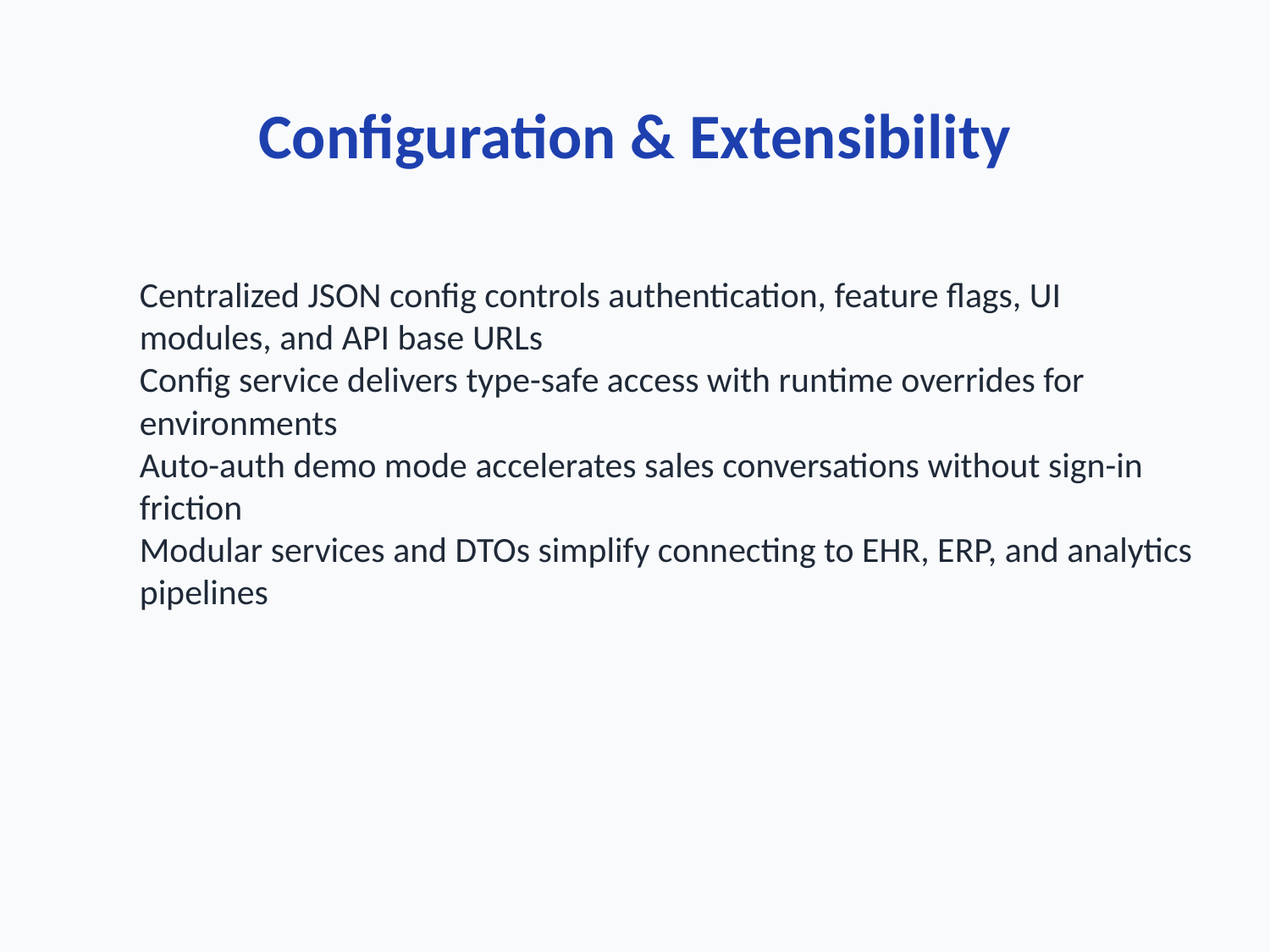

Configuration & Extensibility

Centralized JSON config controls authentication, feature flags, UI modules, and API base URLs
Config service delivers type-safe access with runtime overrides for environments
Auto-auth demo mode accelerates sales conversations without sign-in friction
Modular services and DTOs simplify connecting to EHR, ERP, and analytics pipelines